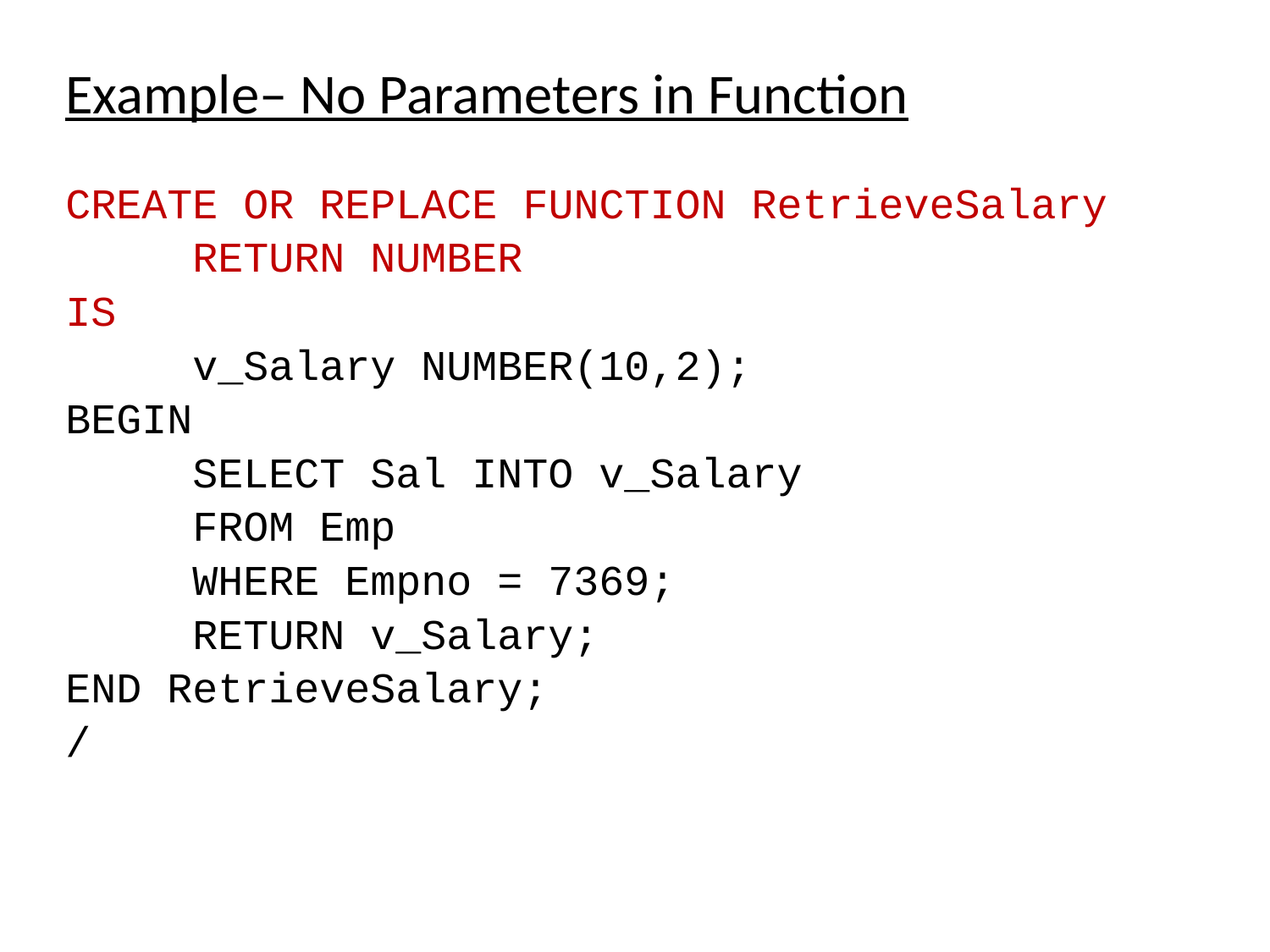

# Example– No Parameters in Function
CREATE OR REPLACE FUNCTION RetrieveSalary
     RETURN NUMBER
IS
     v_Salary NUMBER(10,2);
BEGIN
     SELECT Sal INTO v_Salary
     FROM Emp
     WHERE Empno = 7369;
     RETURN v_Salary;
END RetrieveSalary;
/